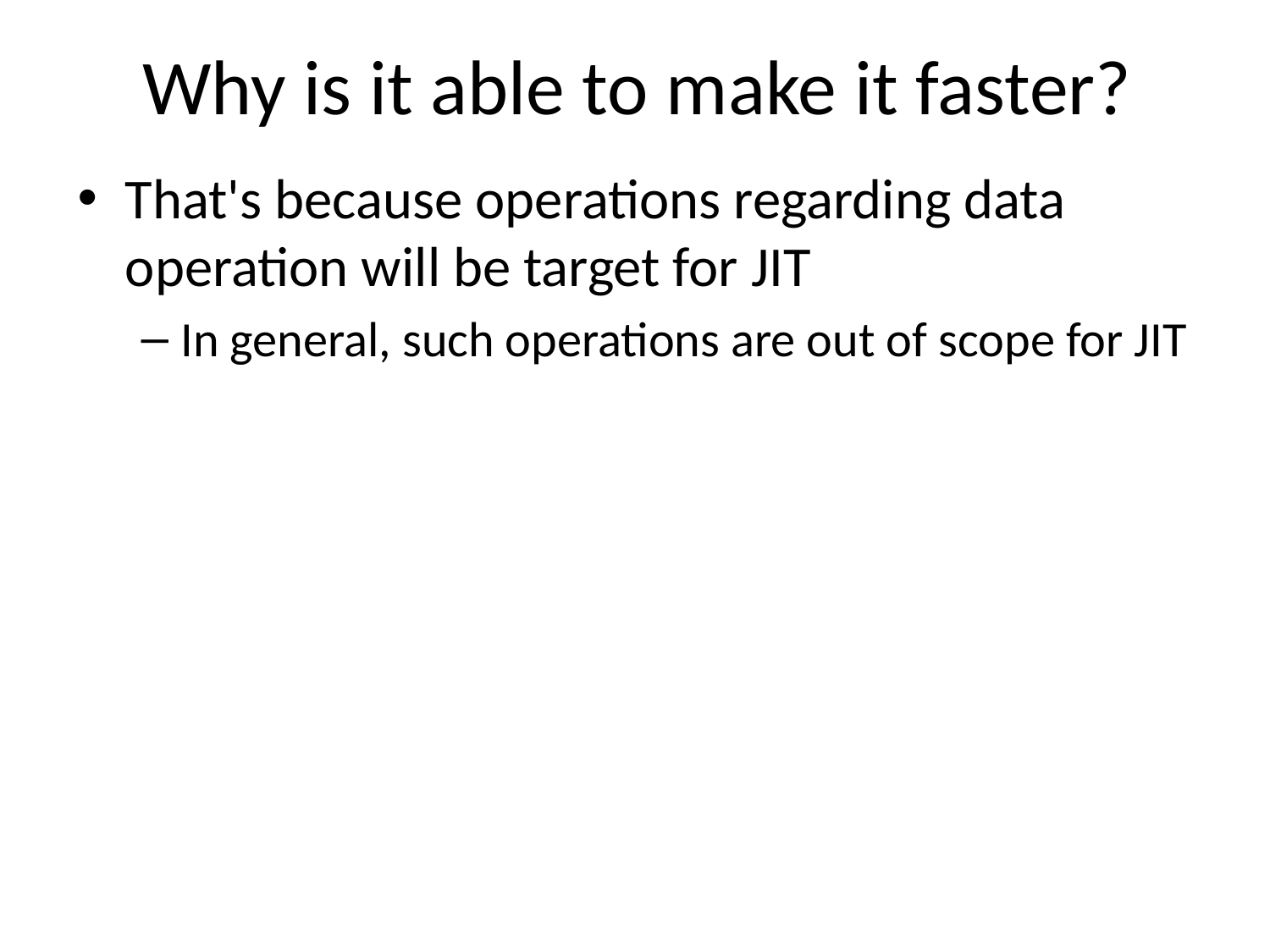

# Why is it able to make it faster?
That's because operations regarding data operation will be target for JIT
In general, such operations are out of scope for JIT